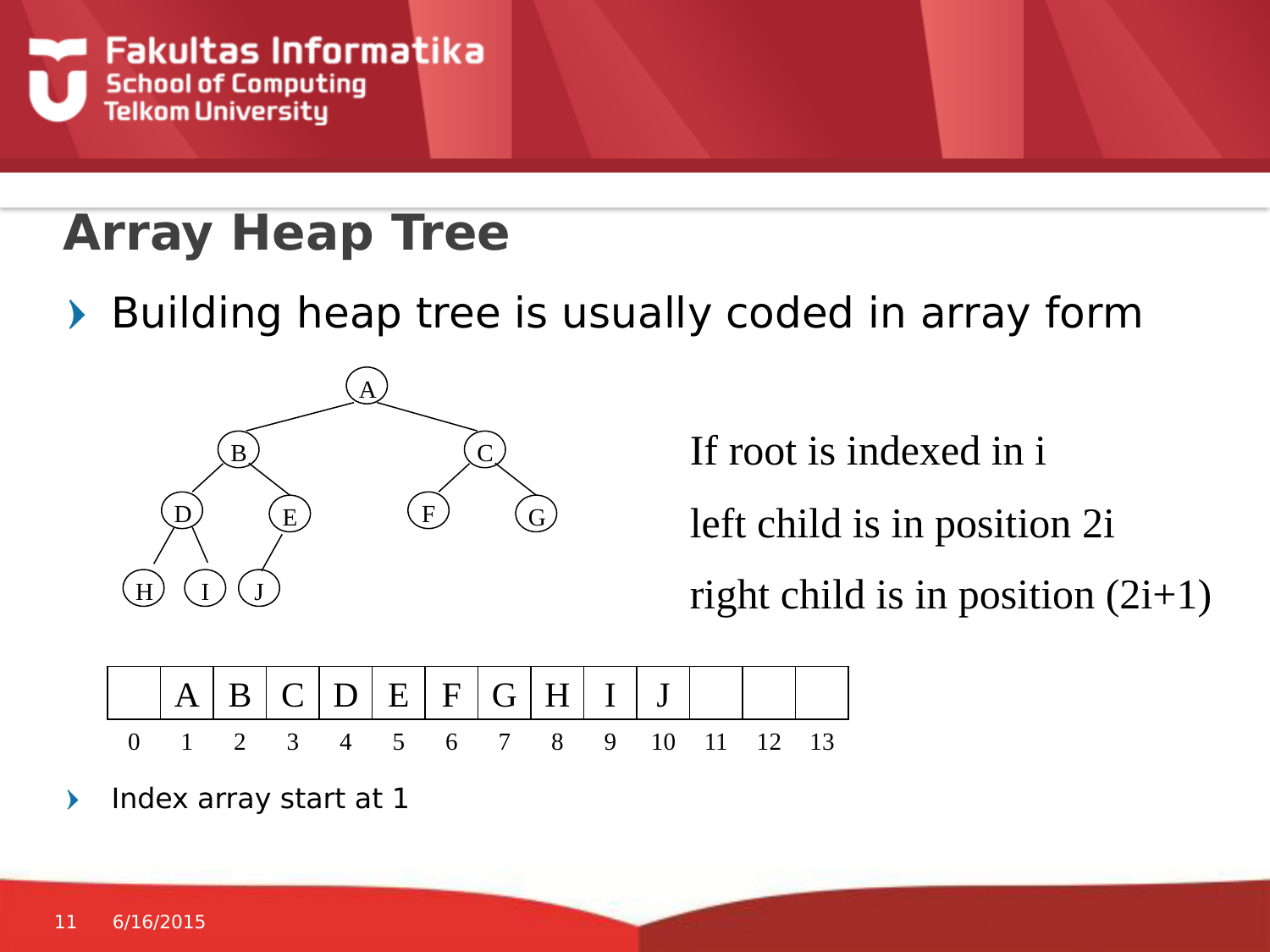

# Array Heap Tree
Building heap tree is usually coded in array form

Index array start at 1

A

B

C

D

F

G

E

H

I

J
If root is indexed in i
left child is in position 2i
right child is in position (2i+1)

A
B
C
D
E
F
G
H
I
J

0
1
2
3
4
5
6
7
8
9
10
11
12
13

11
6/16/2015